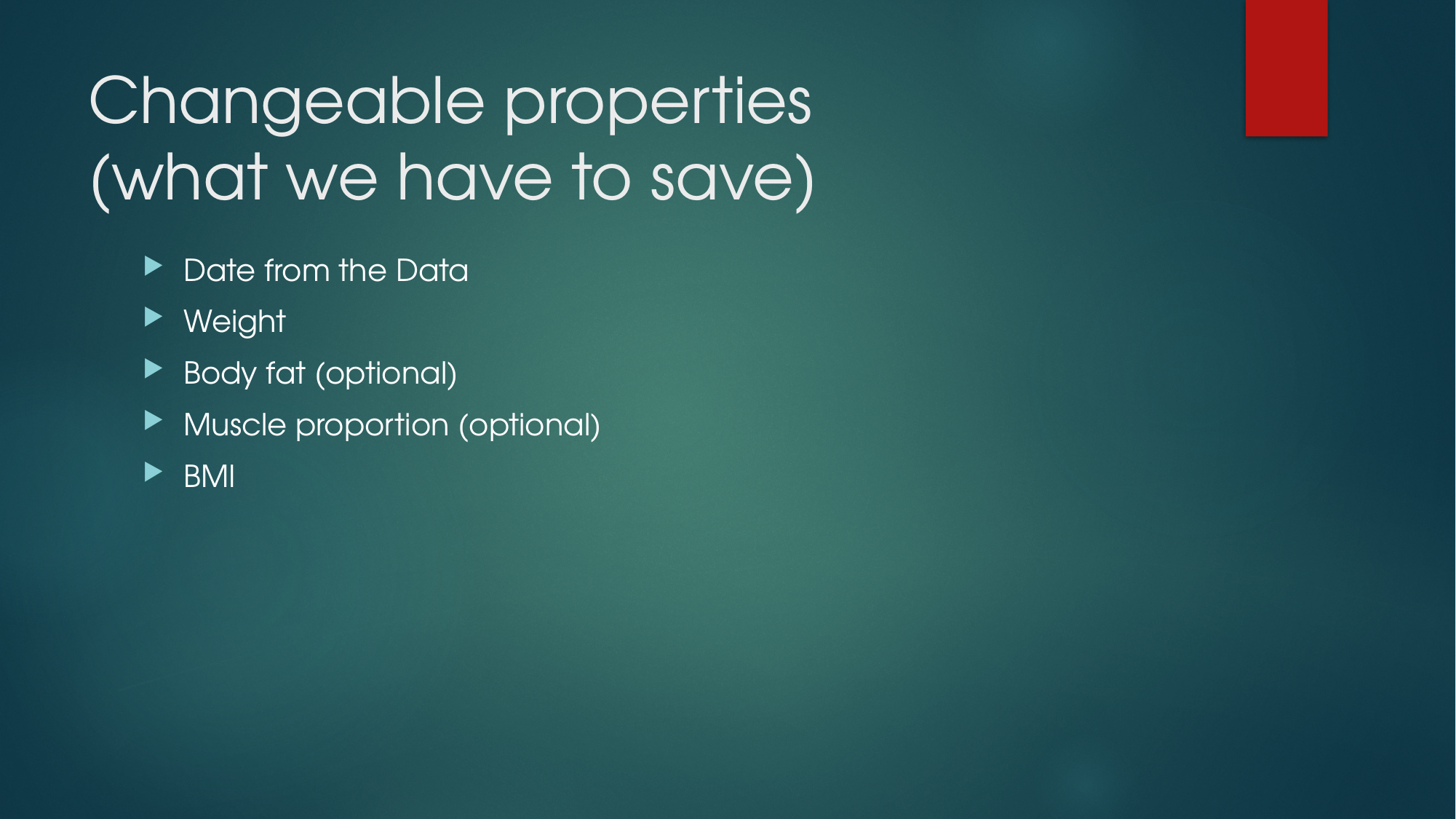

# Changeable properties (what we have to save)
Date from the Data
Weight
Body fat (optional)
Muscle proportion (optional)
BMI